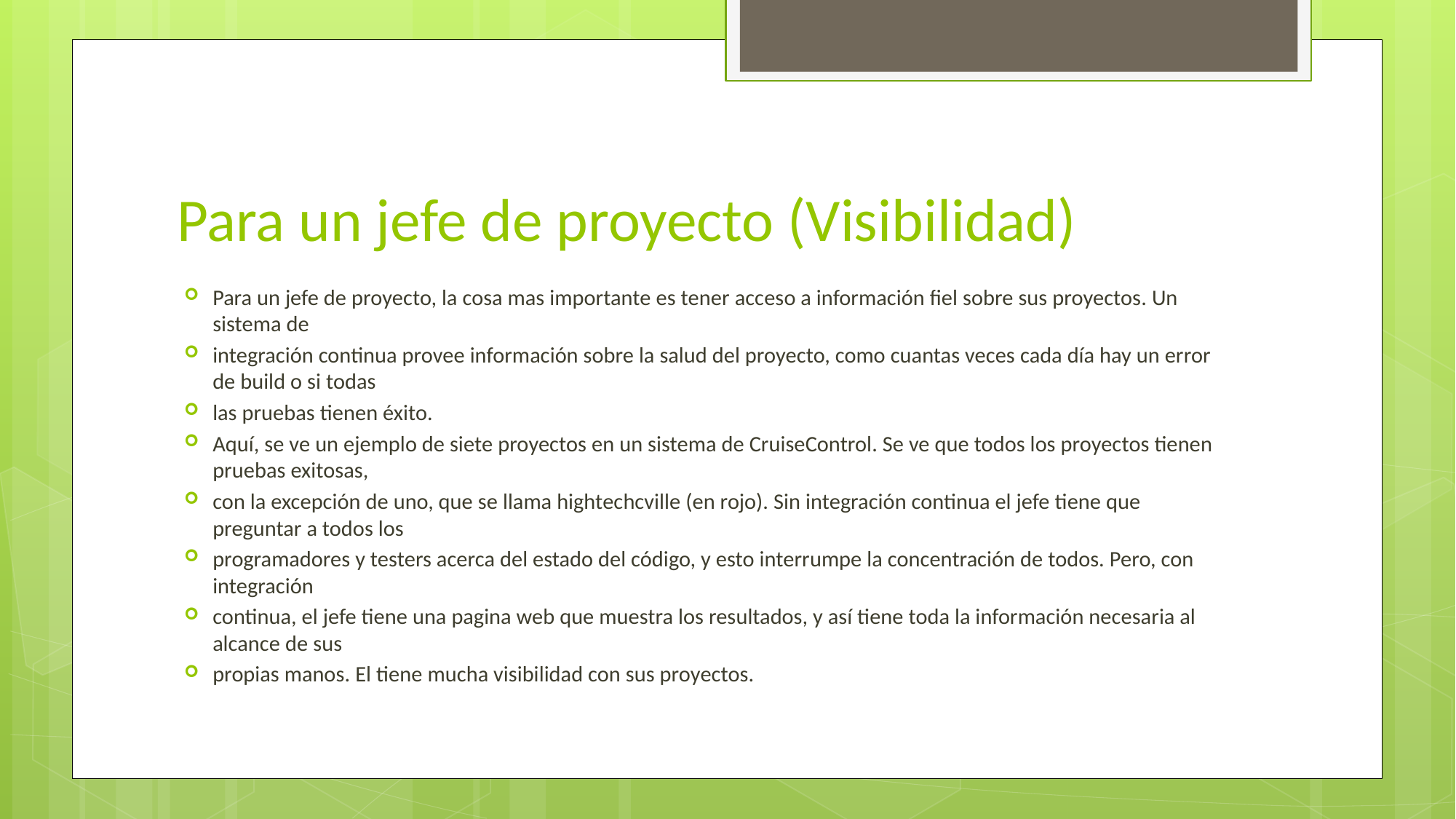

# Para un jefe de proyecto (Visibilidad)
Para un jefe de proyecto, la cosa mas importante es tener acceso a información fiel sobre sus proyectos. Un sistema de
integración continua provee información sobre la salud del proyecto, como cuantas veces cada día hay un error de build o si todas
las pruebas tienen éxito.
Aquí, se ve un ejemplo de siete proyectos en un sistema de CruiseControl. Se ve que todos los proyectos tienen pruebas exitosas,
con la excepción de uno, que se llama hightechcville (en rojo). Sin integración continua el jefe tiene que preguntar a todos los
programadores y testers acerca del estado del código, y esto interrumpe la concentración de todos. Pero, con integración
continua, el jefe tiene una pagina web que muestra los resultados, y así tiene toda la información necesaria al alcance de sus
propias manos. El tiene mucha visibilidad con sus proyectos.